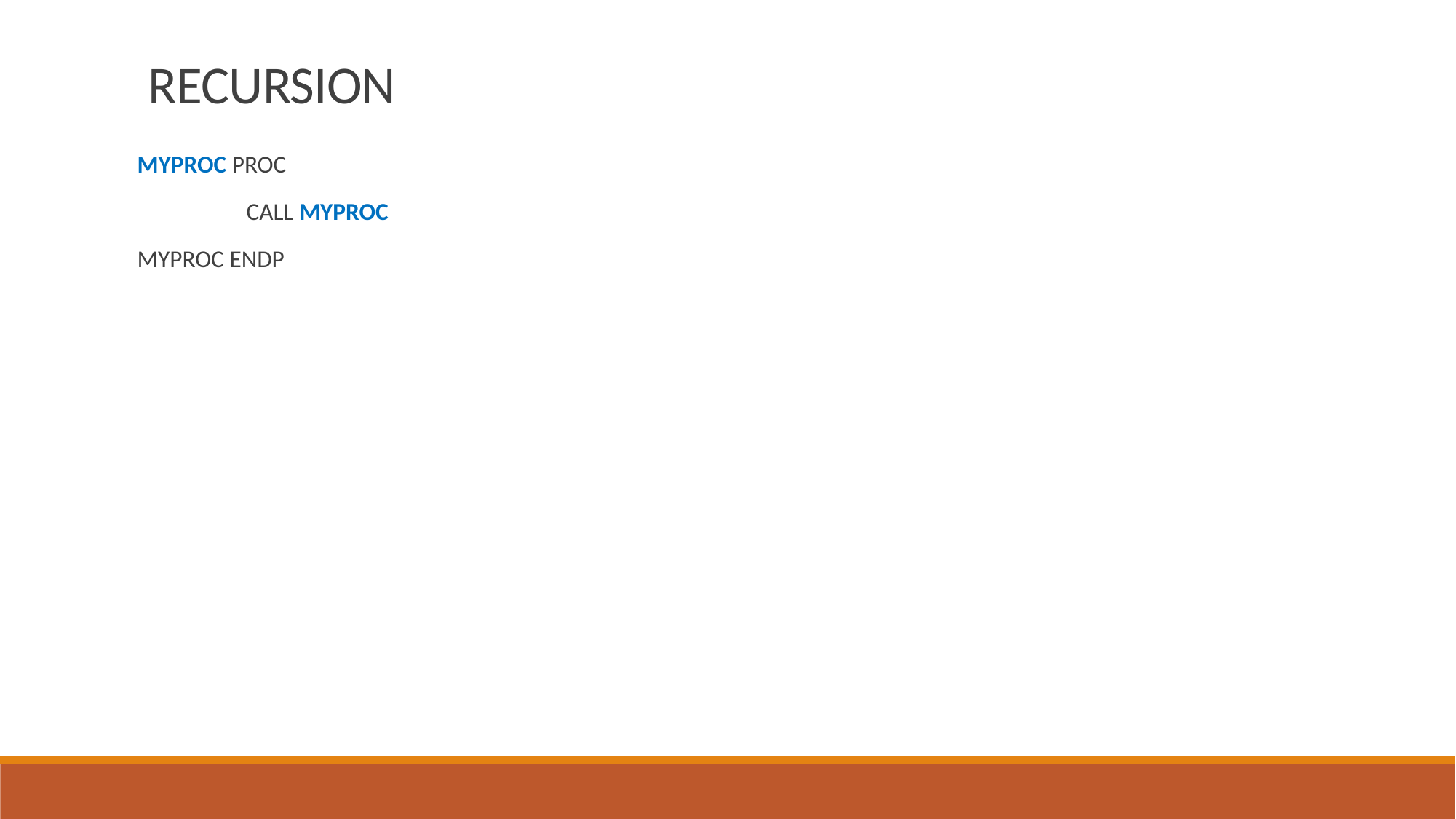

RECURSION
MYPROC PROC
	CALL MYPROC
MYPROC ENDP